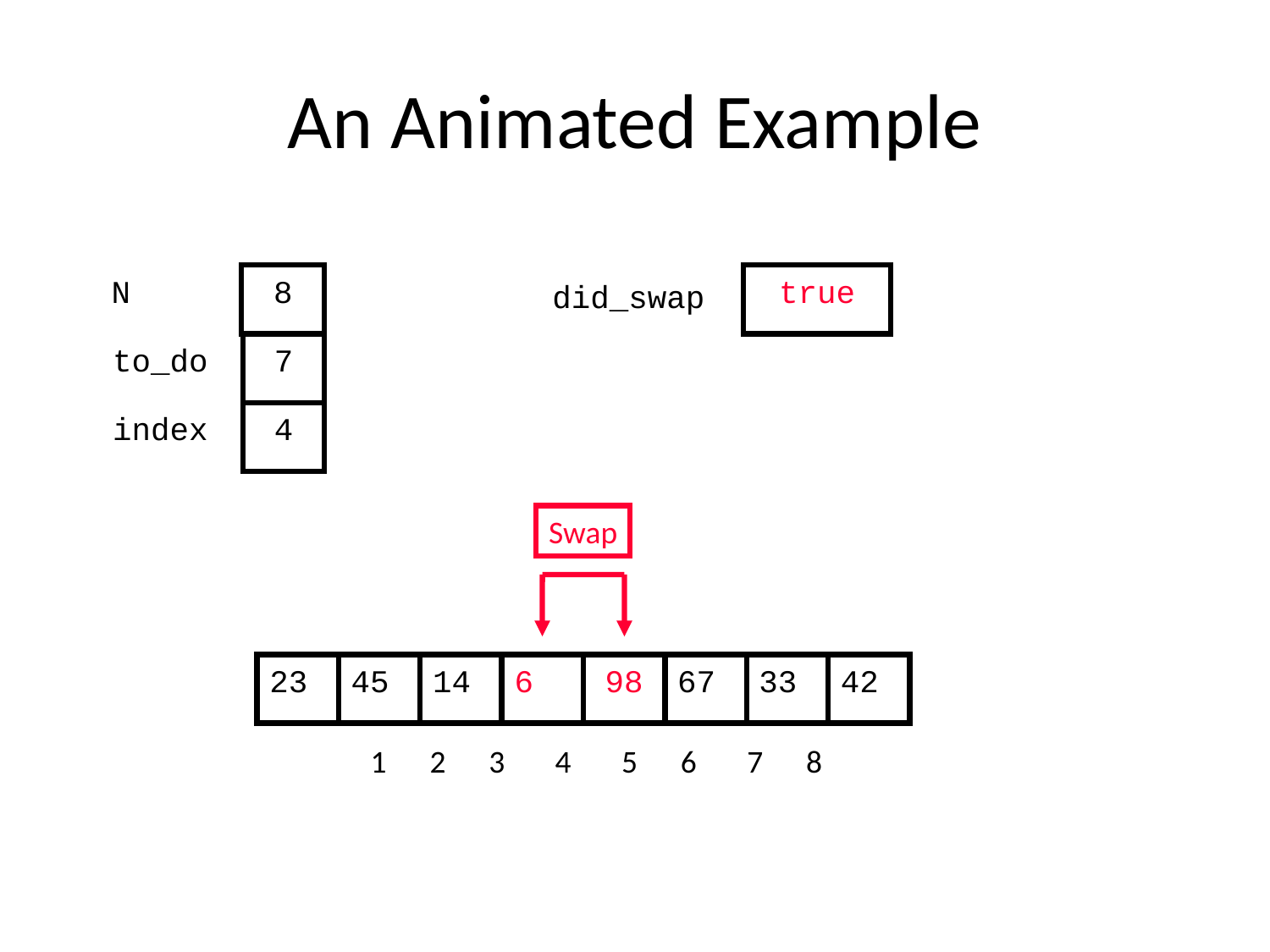

# An Animated Example
N
8
true
did_swap
to_do
7
index
4
Swap

23
45
14
6
98
67
33
42
1      2      3       4       5      6       7      8